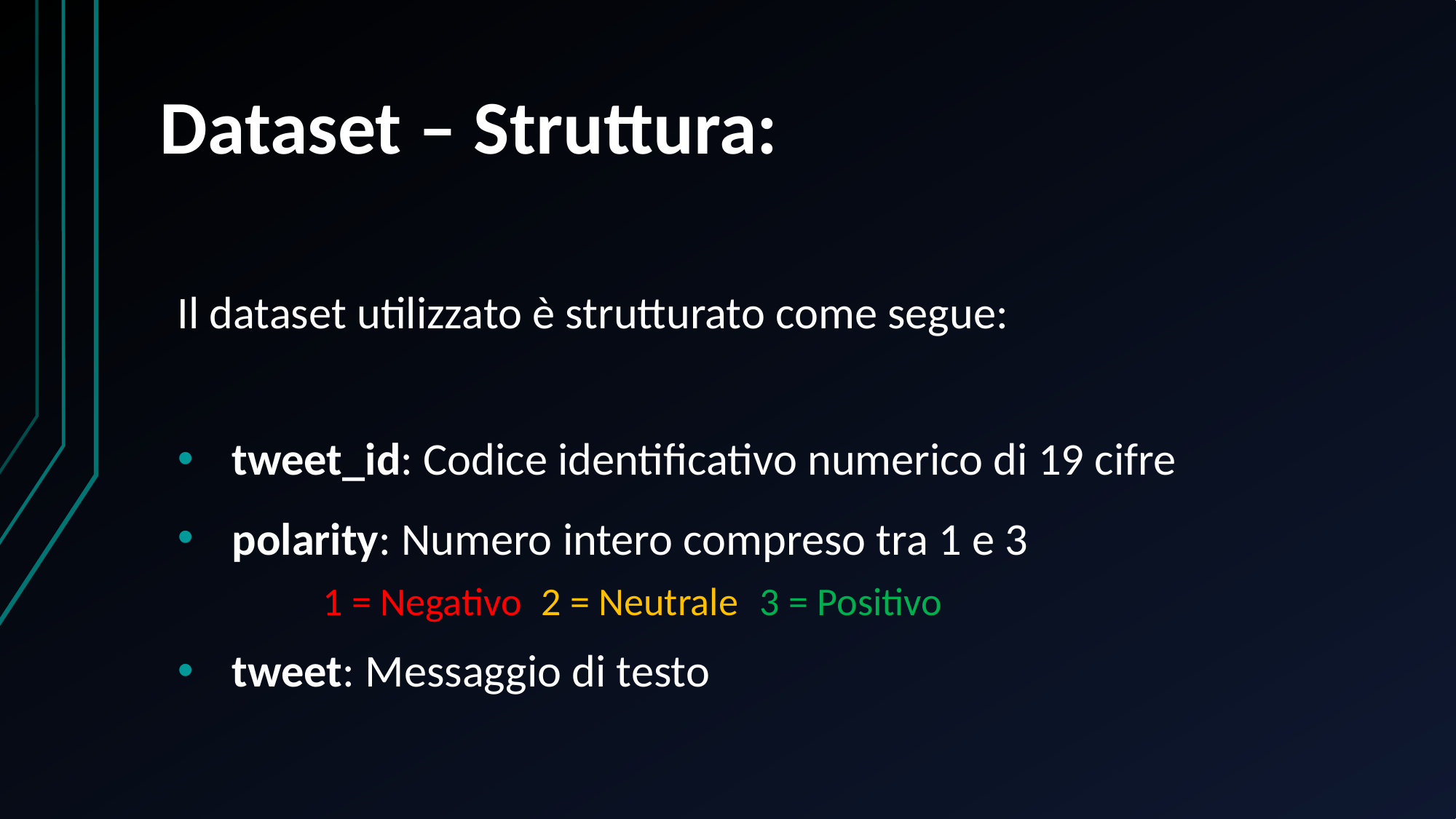

# Dataset – Struttura:

Il dataset utilizzato è strutturato come segue:

tweet_id: Codice identificativo numerico di 19 cifre
polarity: Numero intero compreso tra 1 e 3
	1 = Negativo	2 = Neutrale	3 = Positivo
tweet: Messaggio di testo